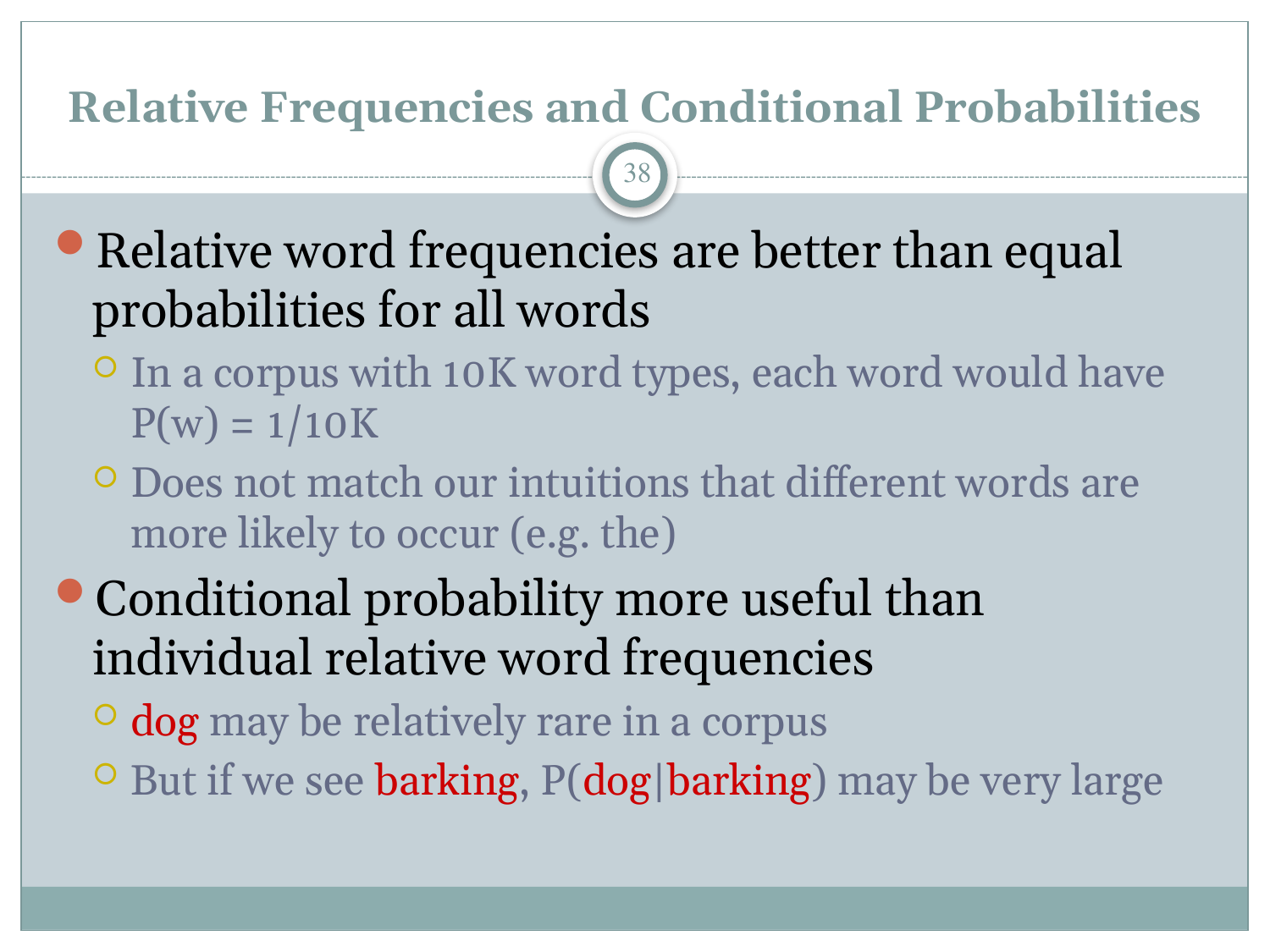

# Relative Frequencies and Conditional Probabilities
38
Relative word frequencies are better than equal probabilities for all words
In a corpus with 10K word types, each word would have P(w) = 1/10K
Does not match our intuitions that different words are more likely to occur (e.g. the)
Conditional probability more useful than individual relative word frequencies
dog may be relatively rare in a corpus
But if we see barking, P(dog|barking) may be very large